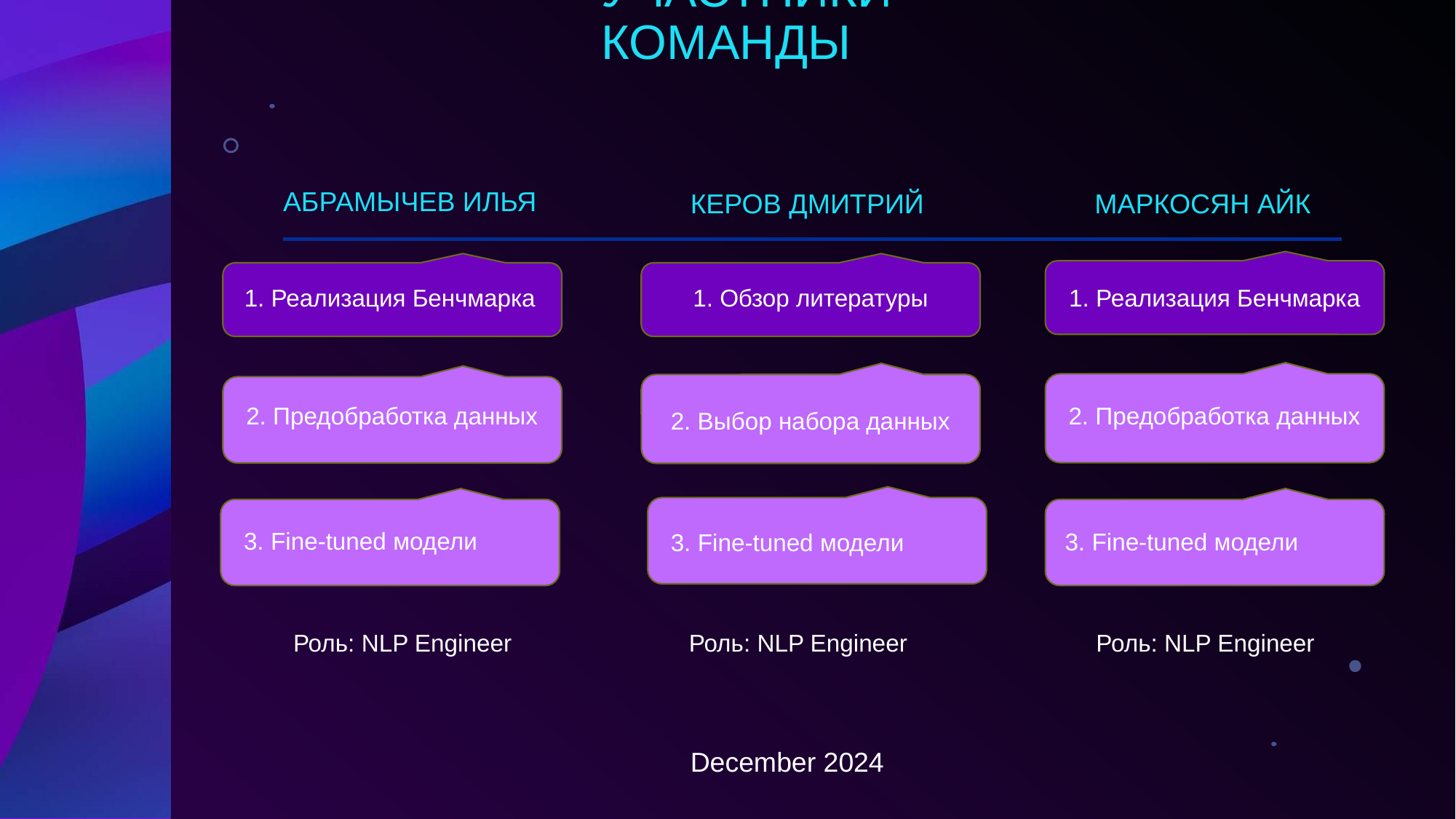

# Участники команды
Абрамычев Илья
Керов Дмитрий
Маркосян айк

1. Реализация Бенчмарка

1. Обзор литературы
1. Реализация Бенчмарка

2. Предобработка данных

2. Выбор набора данных

2. Предобработка данных

3. Fine-tuned модели

3. Fine-tuned модели

3. Fine-tuned модели
Роль: NLP Engineer
Роль: NLP Engineer
Роль: NLP Engineer
December 2024